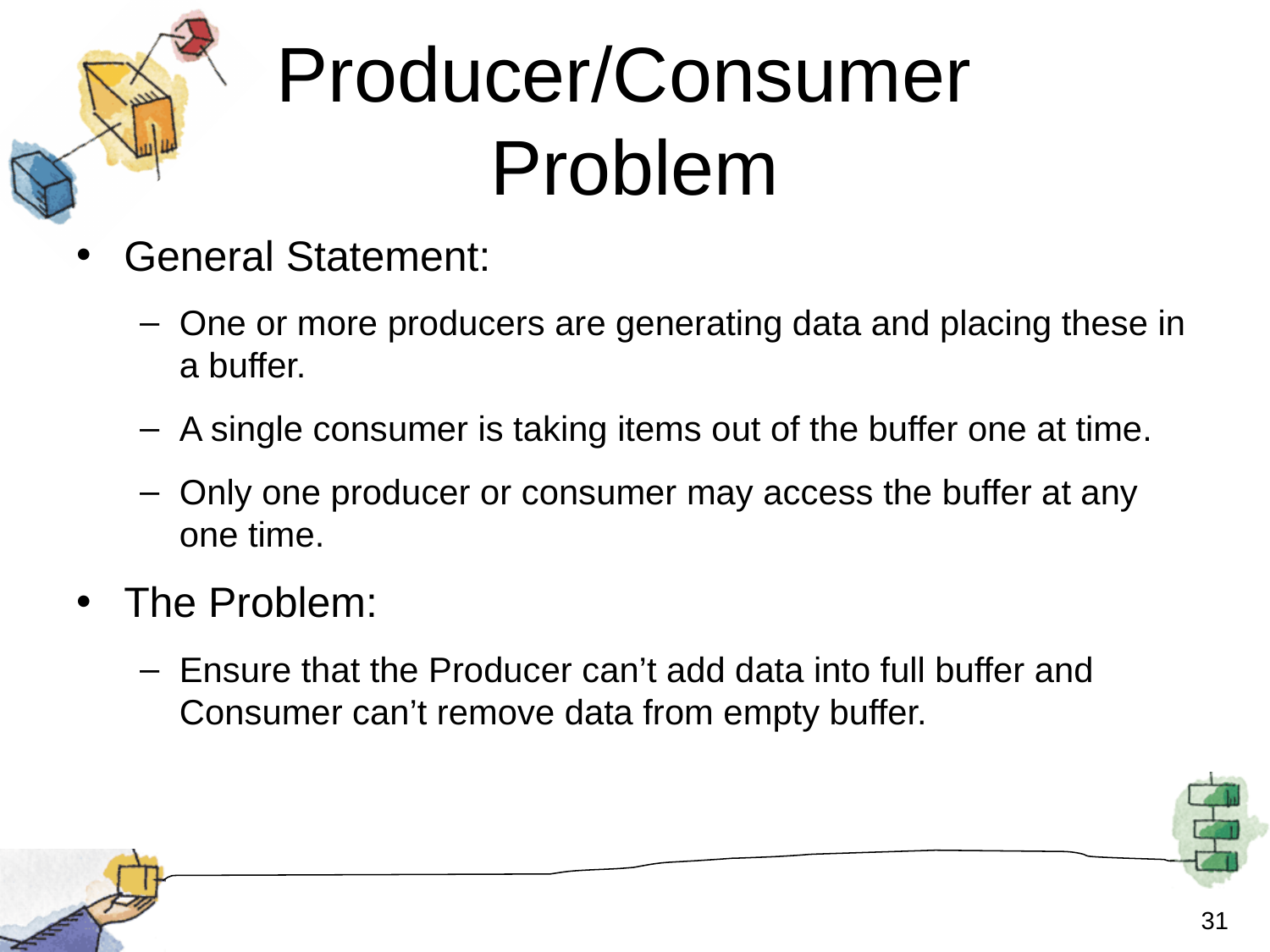

# Producer/Consumer Problem
General Statement:
One or more producers are generating data and placing these in a buffer.
A single consumer is taking items out of the buffer one at time.
Only one producer or consumer may access the buffer at any one time.
The Problem:
Ensure that the Producer can’t add data into full buffer and Consumer can’t remove data from empty buffer.